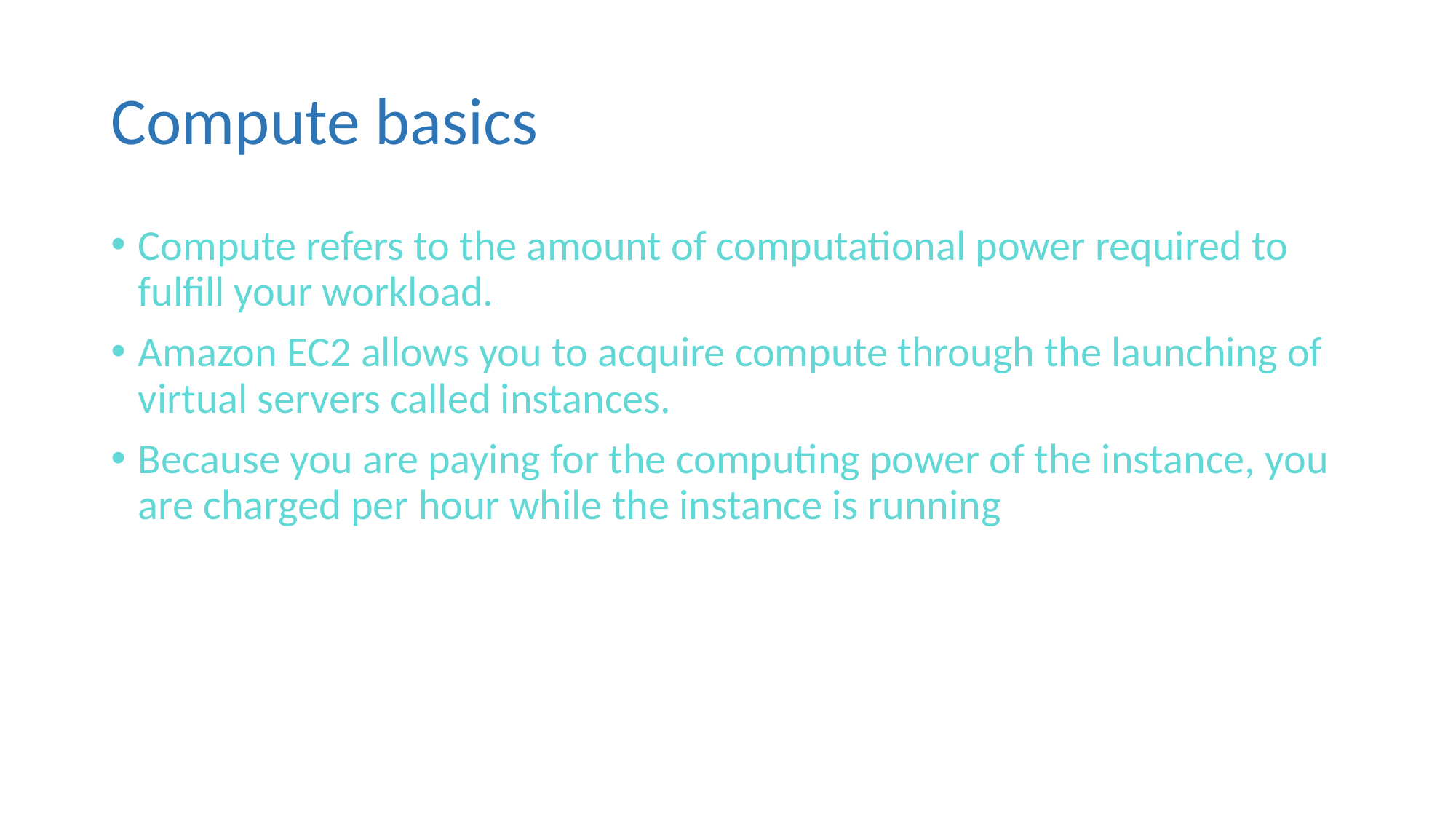

# Compute basics
Compute refers to the amount of computational power required to fulfill your workload.
Amazon EC2 allows you to acquire compute through the launching of virtual servers called instances.
Because you are paying for the computing power of the instance, you are charged per hour while the instance is running